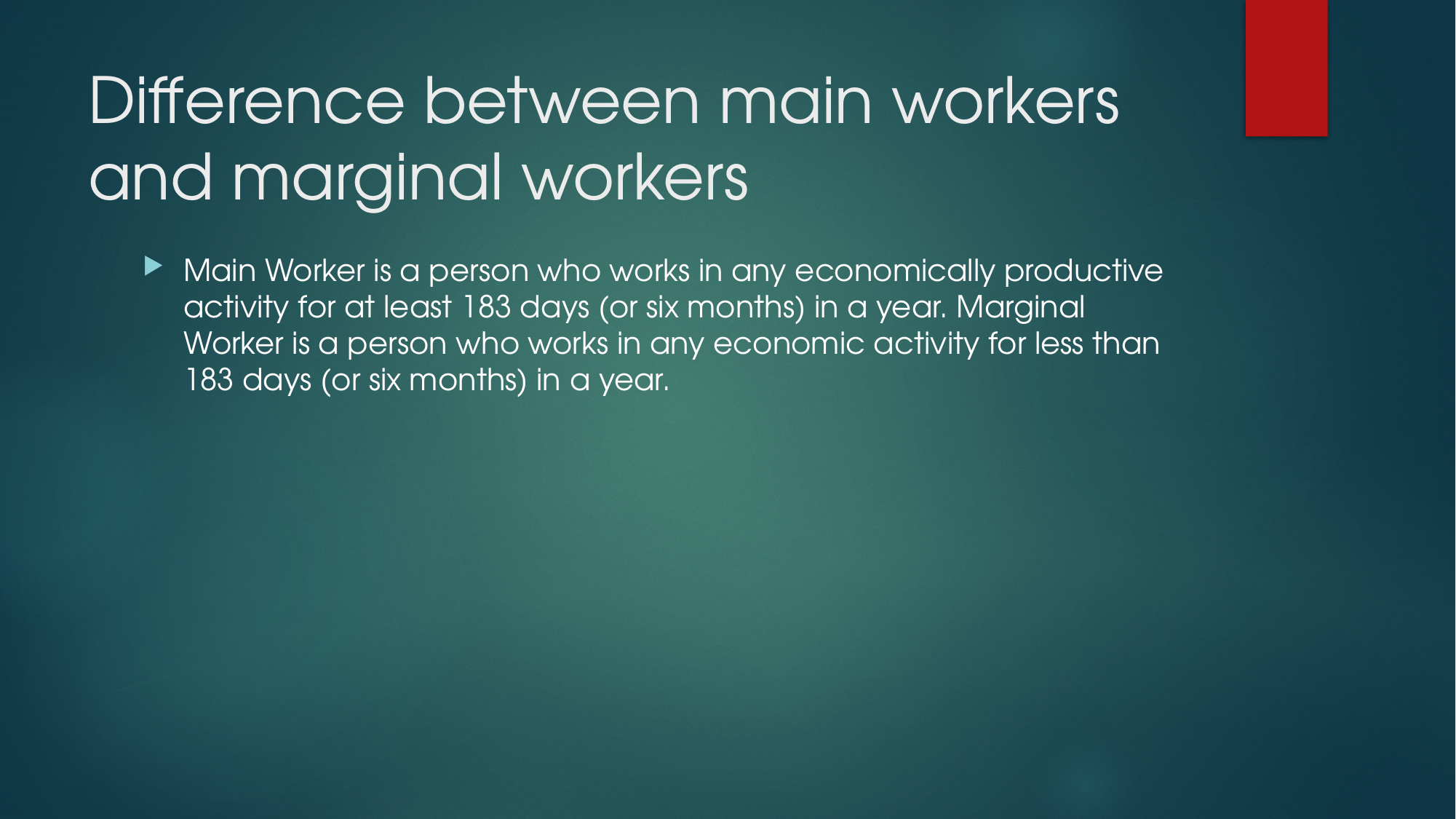

# Difference between main workers and marginal workers
Main Worker is a person who works in any economically productive activity for at least 183 days (or six months) in a year. Marginal Worker is a person who works in any economic activity for less than 183 days (or six months) in a year.